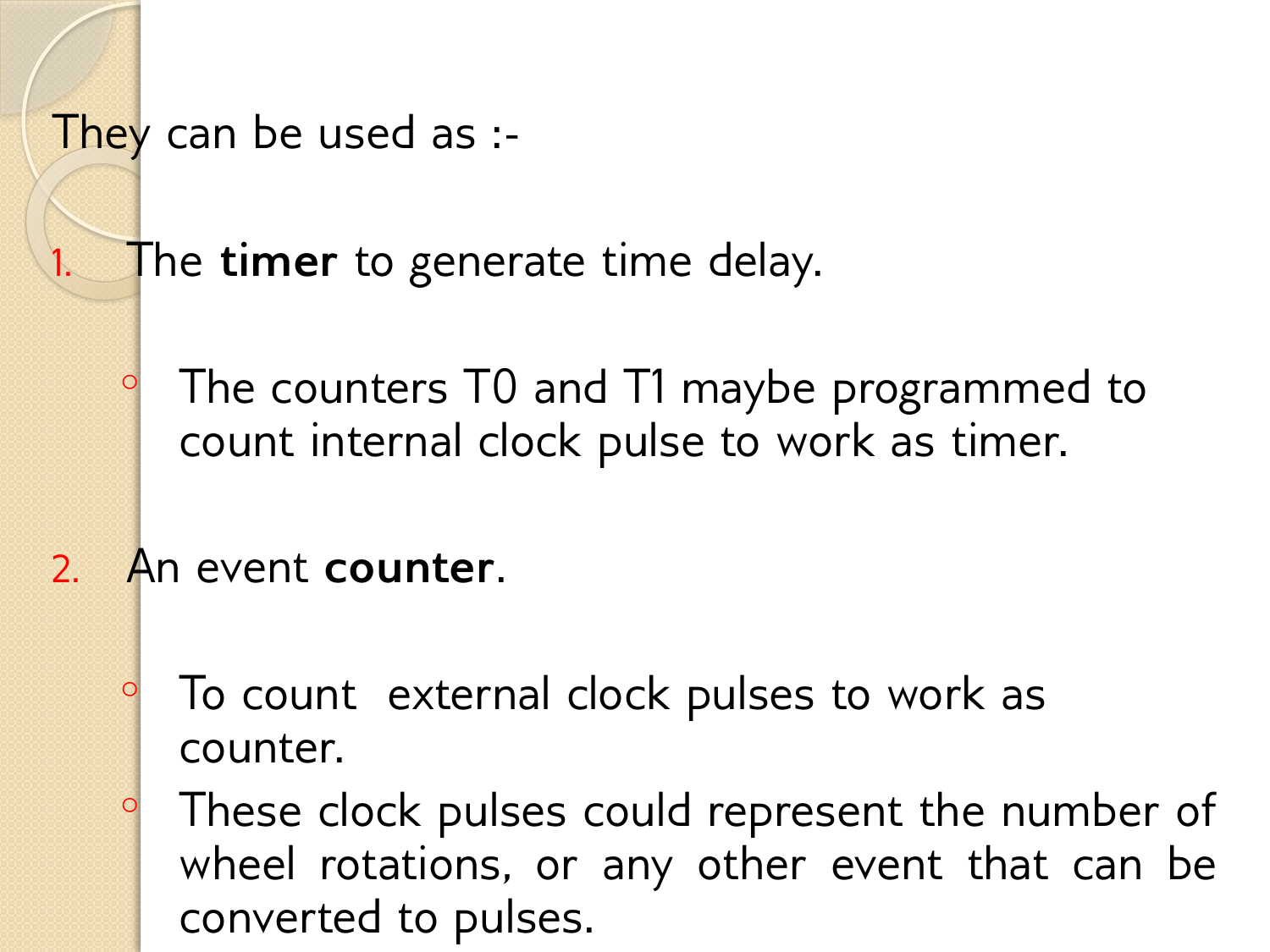

They can be used as :-

The timer to generate time delay.

The counters T0 and T1 maybe programmed to count internal clock pulse to work as timer.

An event counter.

To count  external clock pulses to work as counter.
These clock pulses could represent the number of wheel rotations, or any other event that can be converted to pulses.